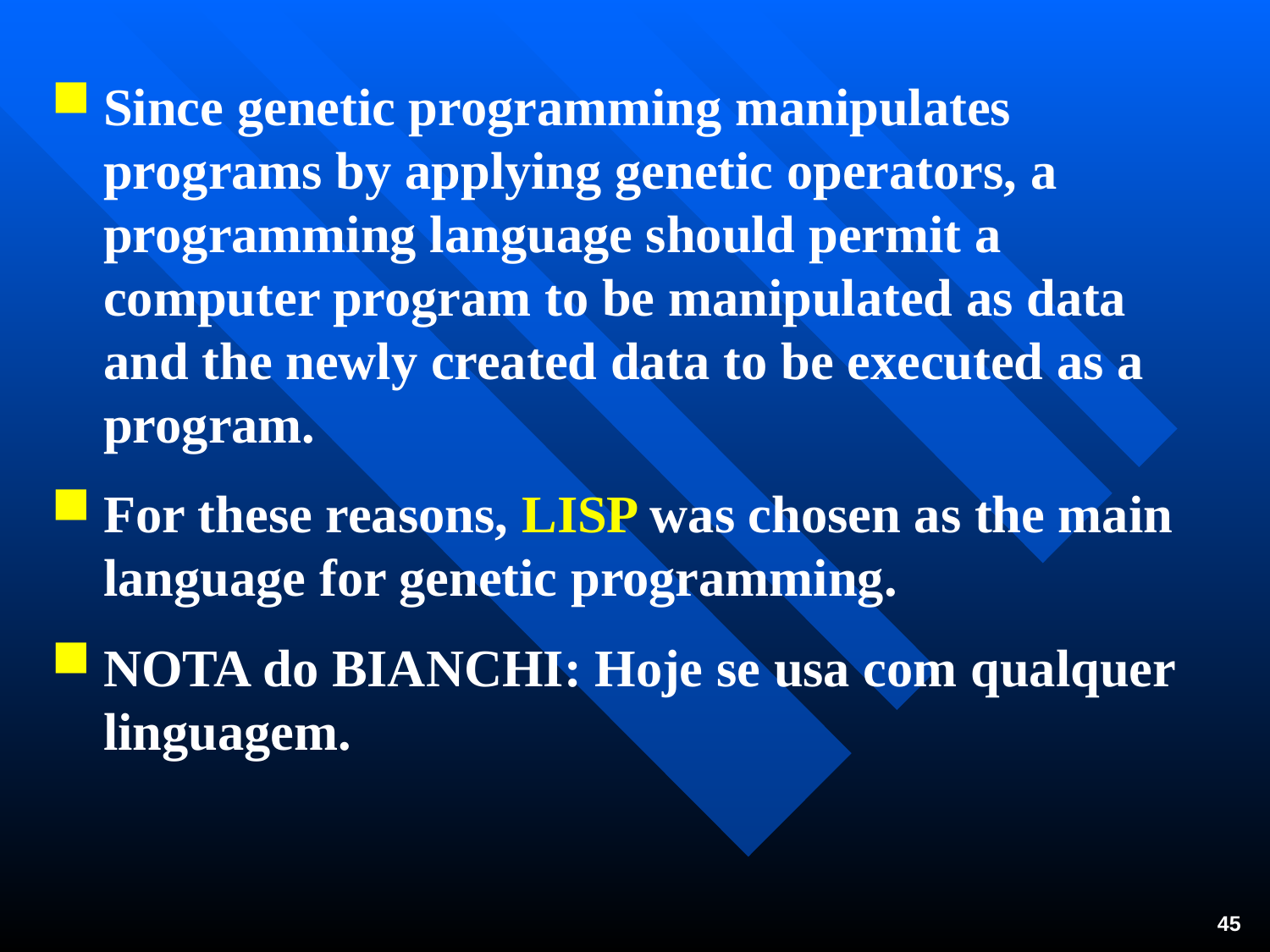

Since genetic programming manipulates programs by applying genetic operators, a programming language should permit a computer program to be manipulated as data and the newly created data to be executed as a  program.
For these reasons, LISP was chosen as the main language for genetic programming.
NOTA do BIANCHI: Hoje se usa com qualquer linguagem.